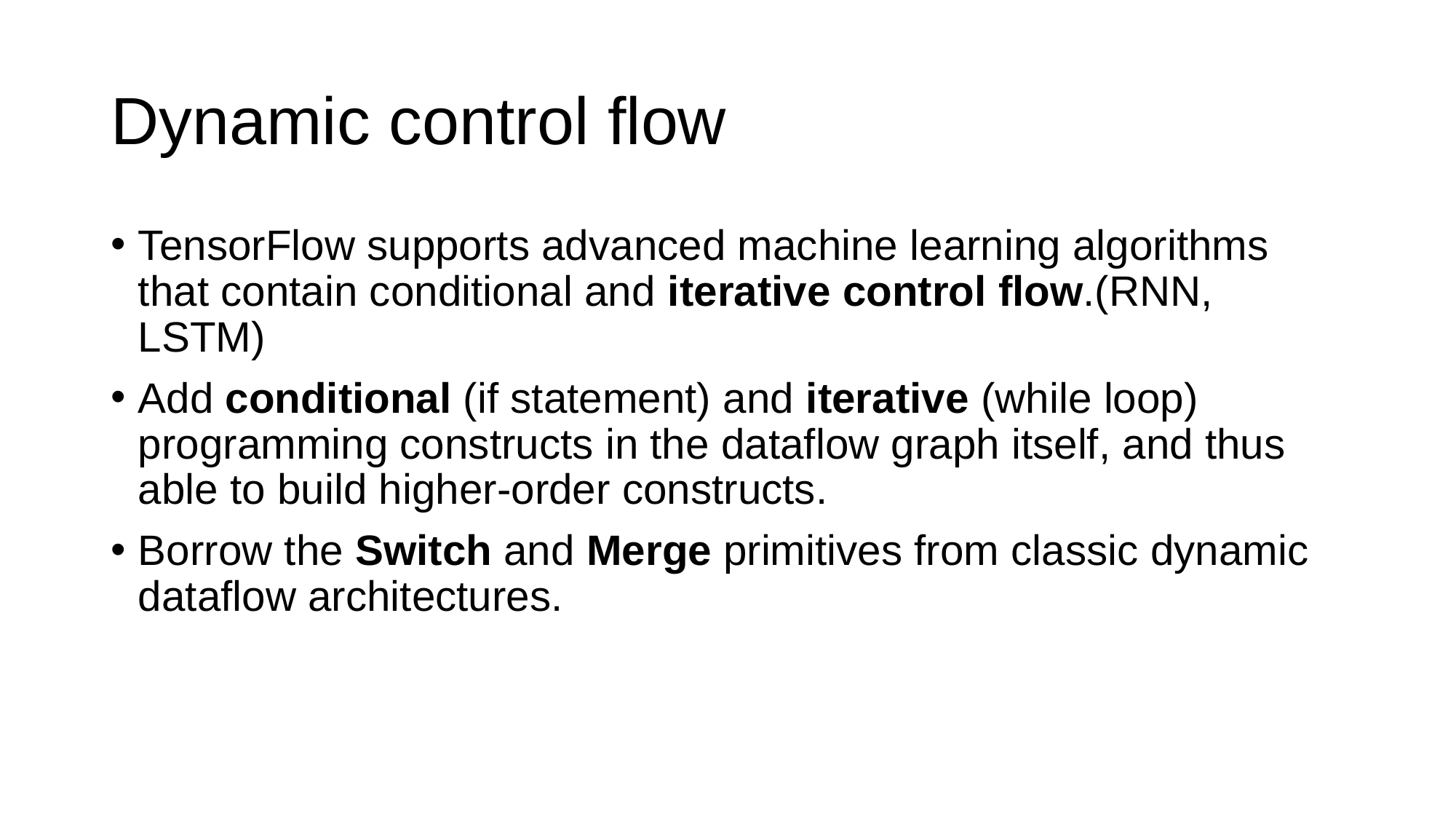

# Dynamic control flow
TensorFlow supports advanced machine learning algorithms that contain conditional and iterative control flow.(RNN, LSTM)
Add conditional (if statement) and iterative (while loop) programming constructs in the dataflow graph itself, and thus able to build higher-order constructs.
Borrow the Switch and Merge primitives from classic dynamic dataflow architectures.